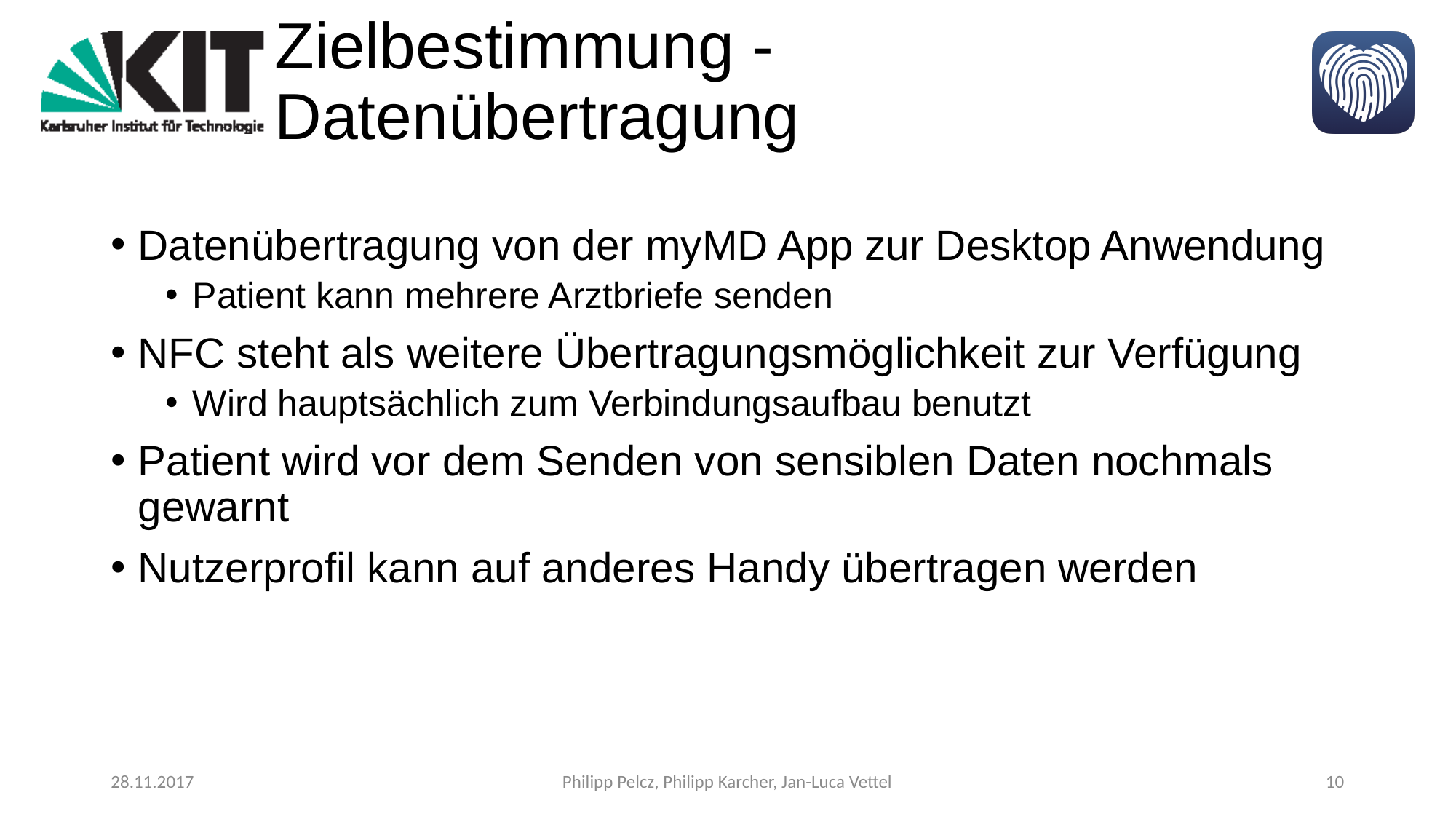

# Zielbestimmung - Datenübertragung
Datenübertragung von der myMD App zur Desktop Anwendung
Patient kann mehrere Arztbriefe senden
NFC steht als weitere Übertragungsmöglichkeit zur Verfügung
Wird hauptsächlich zum Verbindungsaufbau benutzt
Patient wird vor dem Senden von sensiblen Daten nochmals gewarnt
Nutzerprofil kann auf anderes Handy übertragen werden
28.11.2017
Philipp Pelcz, Philipp Karcher, Jan-Luca Vettel
10